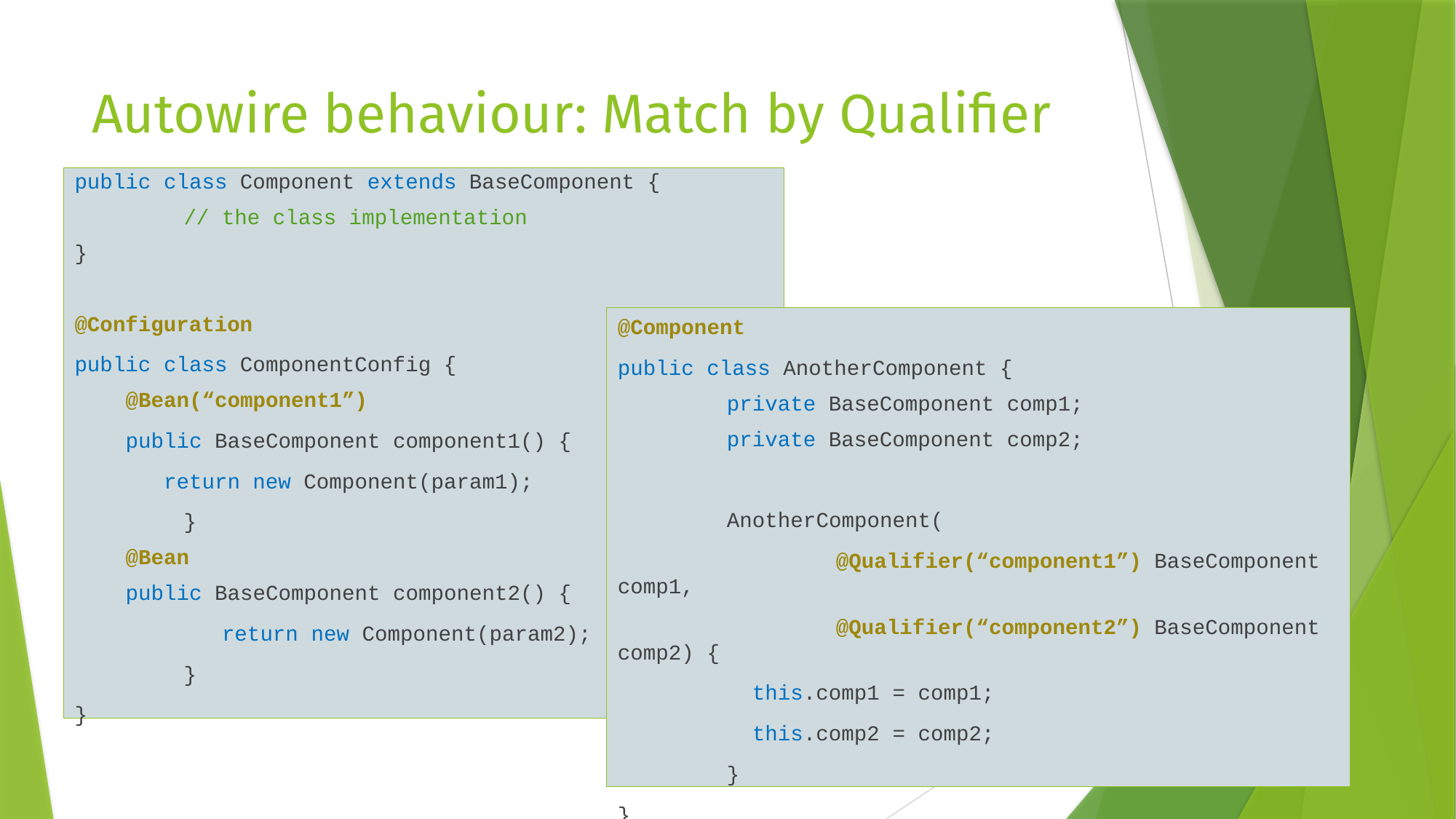

# Autowire behaviour: Match by Qualifier
public class Component extends BaseComponent {
	// the class implementation
}

@Configuration
public class ComponentConfig {
    @Bean(“component1”)
    public BaseComponent component1() {
       return new Component(param1);
	}
    @Bean
    public BaseComponent component2() {
 	   return new Component(param2);
	}
}
@Component
public class AnotherComponent {
	private BaseComponent comp1;
	private BaseComponent comp2;

	AnotherComponent(
		@Qualifier(“component1”) BaseComponent comp1,
		@Qualifier(“component2”) BaseComponent comp2) {
	  this.comp1 = comp1;
	  this.comp2 = comp2;
	}
}